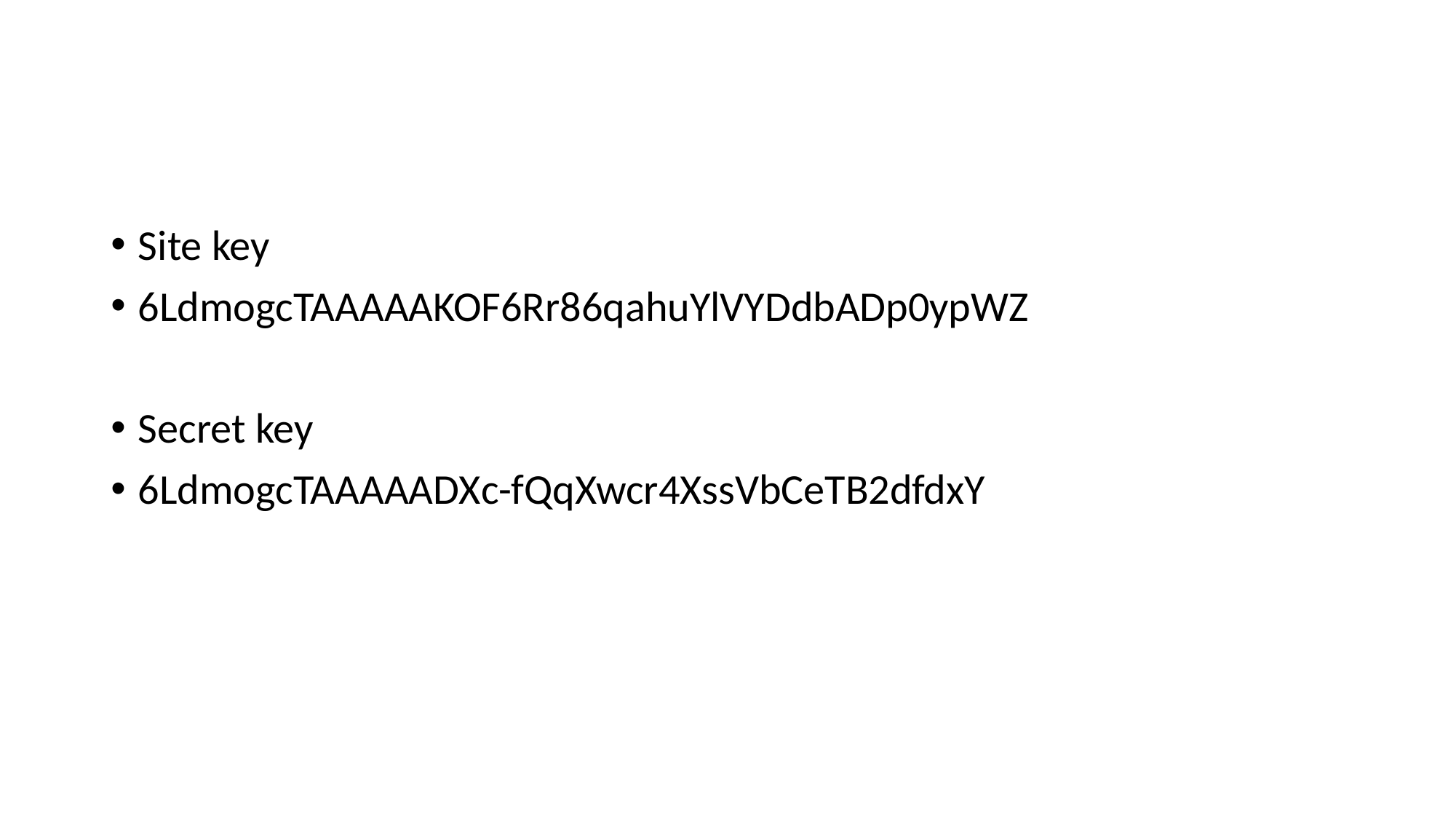

#
Site key
6LdmogcTAAAAAKOF6Rr86qahuYlVYDdbADp0ypWZ

Secret key
6LdmogcTAAAAADXc-fQqXwcr4XssVbCeTB2dfdxY